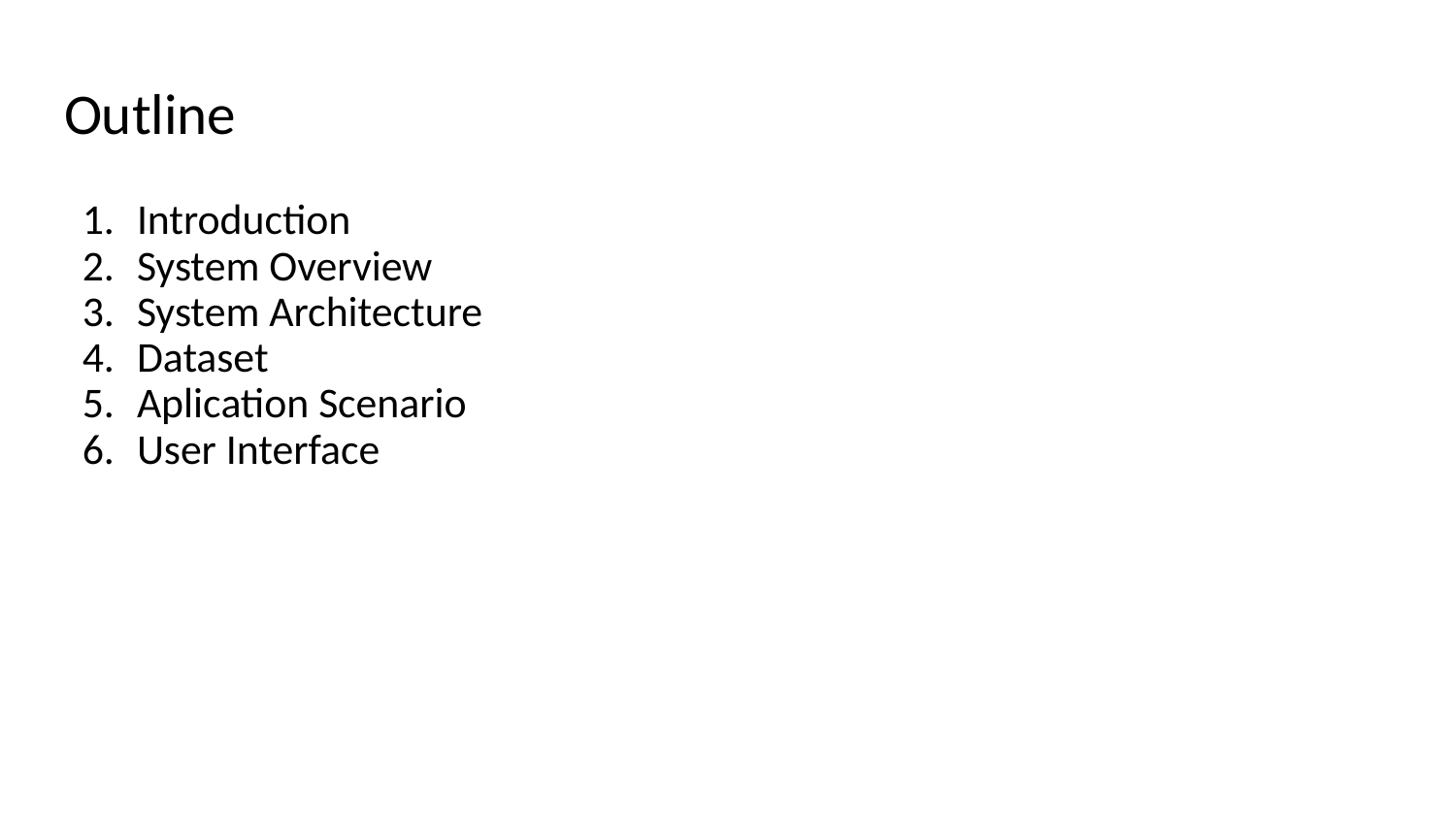

# Outline
Introduction
System Overview
System Architecture
Dataset
Aplication Scenario
User Interface
2